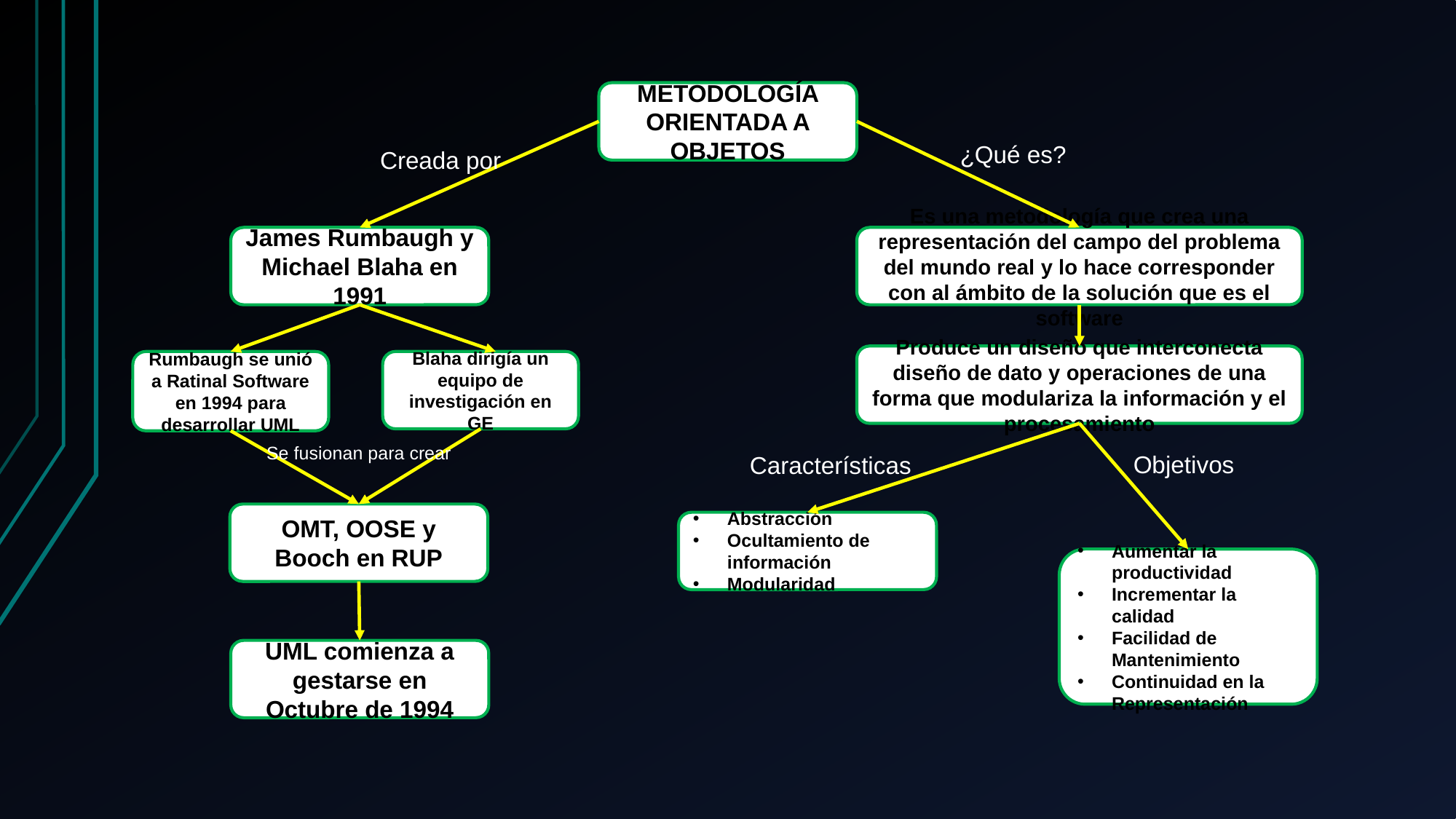

METODOLOGÍA ORIENTADA A OBJETOS
¿Qué es?
Creada por
James Rumbaugh y Michael Blaha en 1991
Es una metodología que crea una representación del campo del problema del mundo real y lo hace corresponder con al ámbito de la solución que es el software
Produce un diseño que interconecta diseño de dato y operaciones de una forma que modulariza la información y el procesamiento
Rumbaugh se unió a Ratinal Software en 1994 para desarrollar UML
Blaha dirigía un equipo de investigación en GE
Se fusionan para crear
Objetivos
Características
OMT, OOSE y Booch en RUP
Abstracción
Ocultamiento de información
Modularidad
Aumentar la productividad
Incrementar la calidad
Facilidad de Mantenimiento
Continuidad en la Representación
UML comienza a gestarse en Octubre de 1994